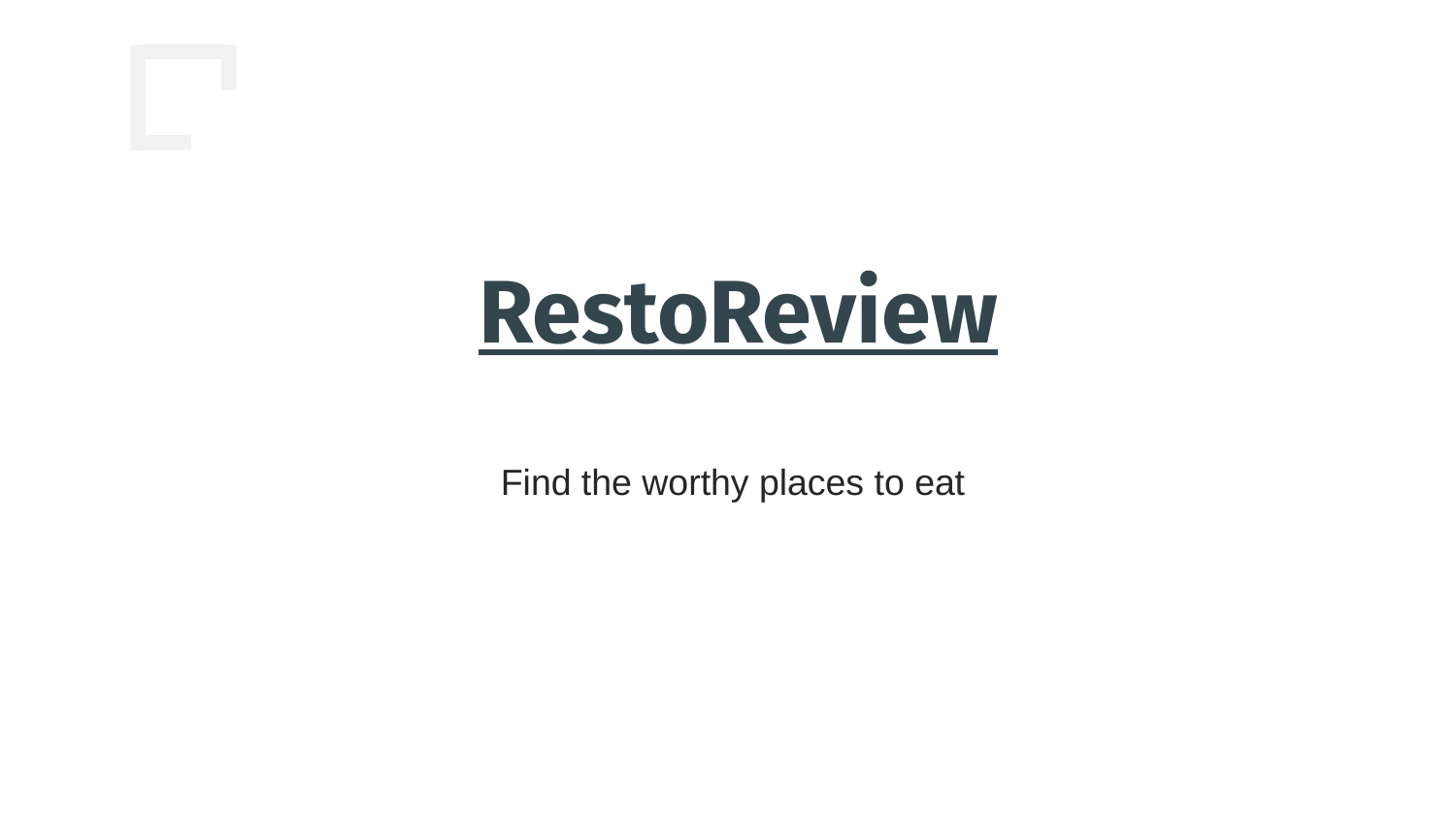

# RestoReview
 Find the worthy places to eat